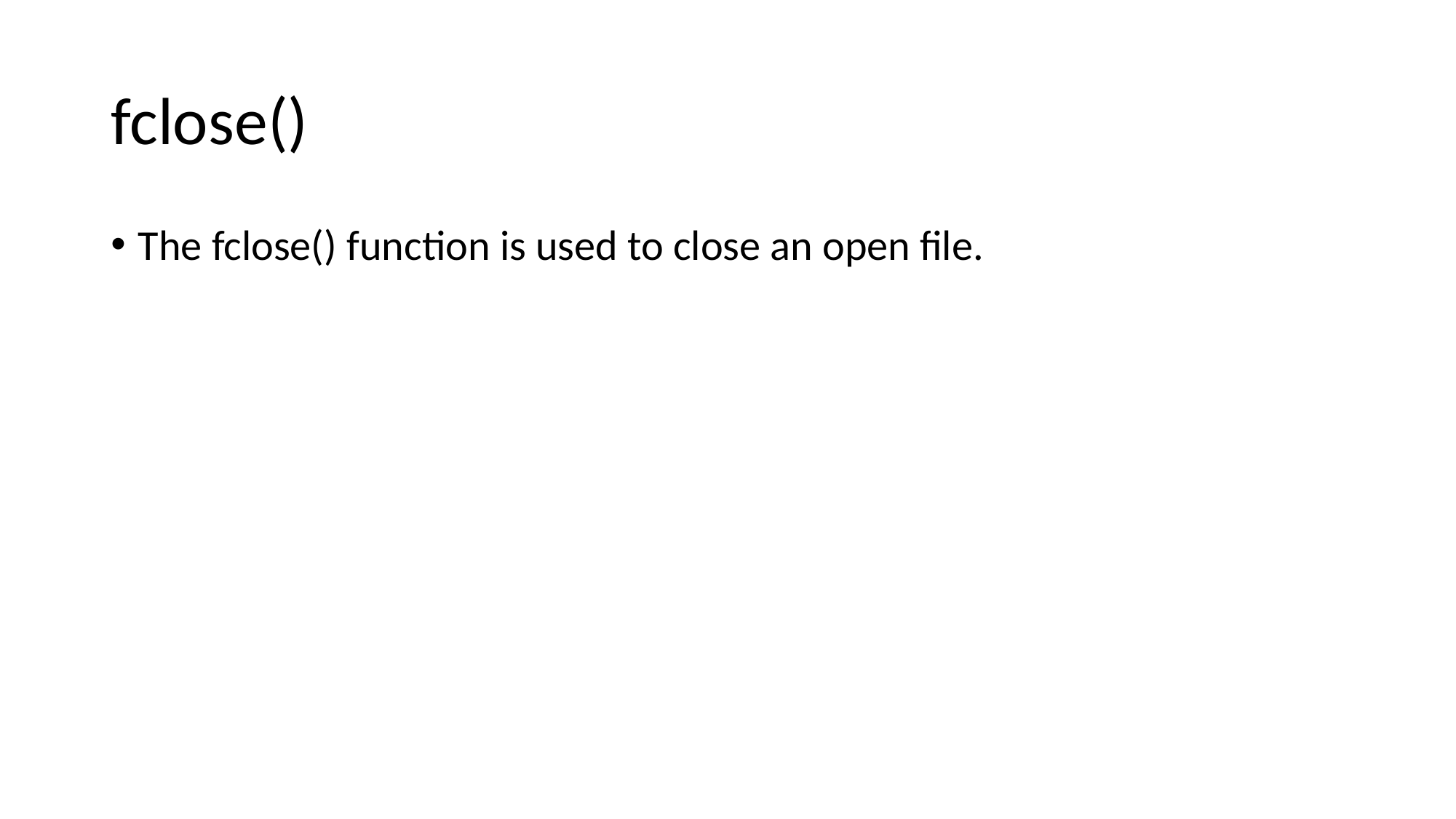

# fclose()
The fclose() function is used to close an open file.